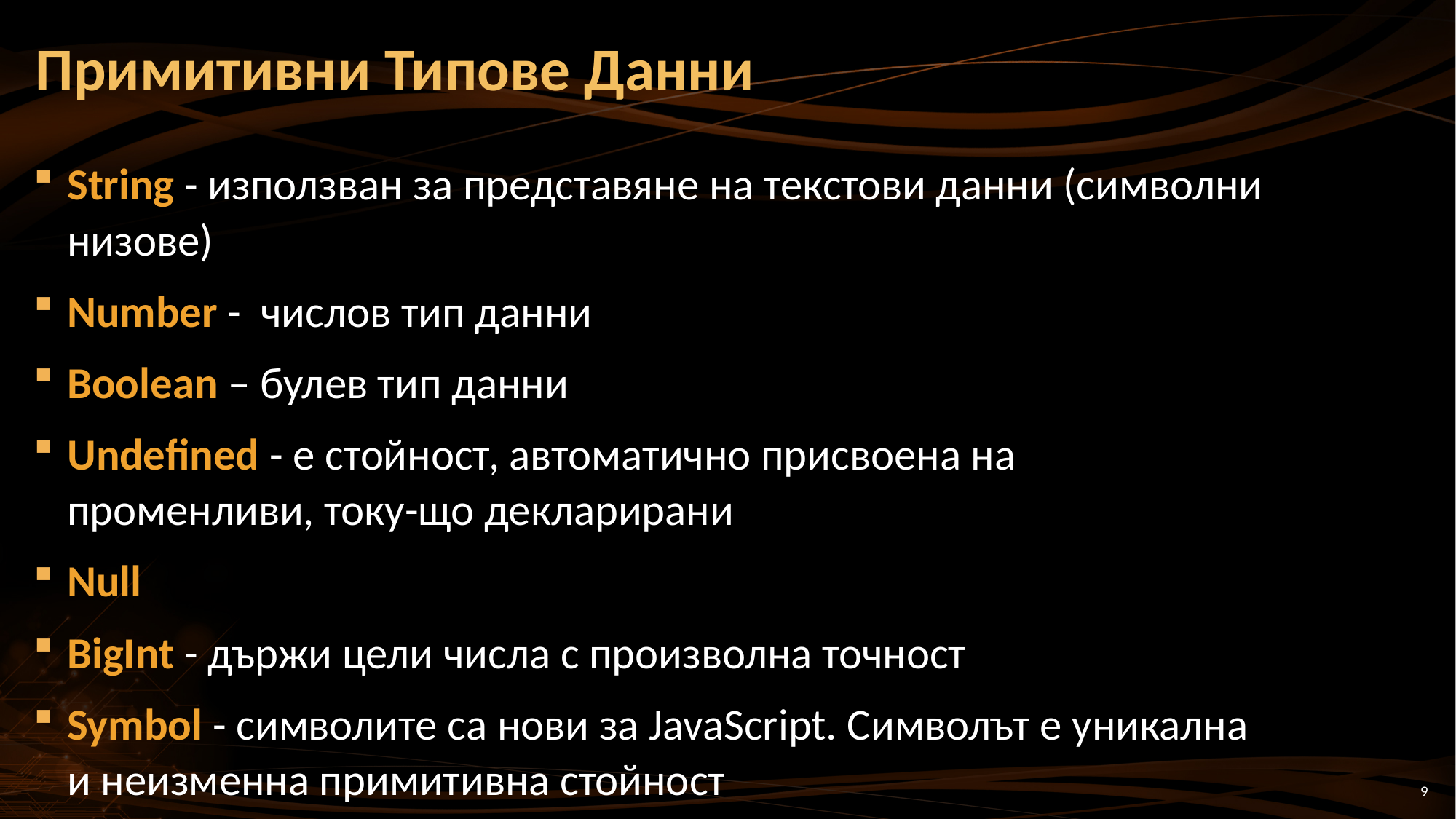

# Примитивни Типове Данни
String - използван за представяне на текстови данни (символни низове)
Number -  числов тип данни
Boolean – булев тип данни
Undefined - е стойност, автоматично присвоена на променливи, току-що декларирани
Null
BigInt - държи цели числа с произволна точност
Symbol - символите са нови за JavaScript. Символът е уникална и неизменна примитивна стойност
9